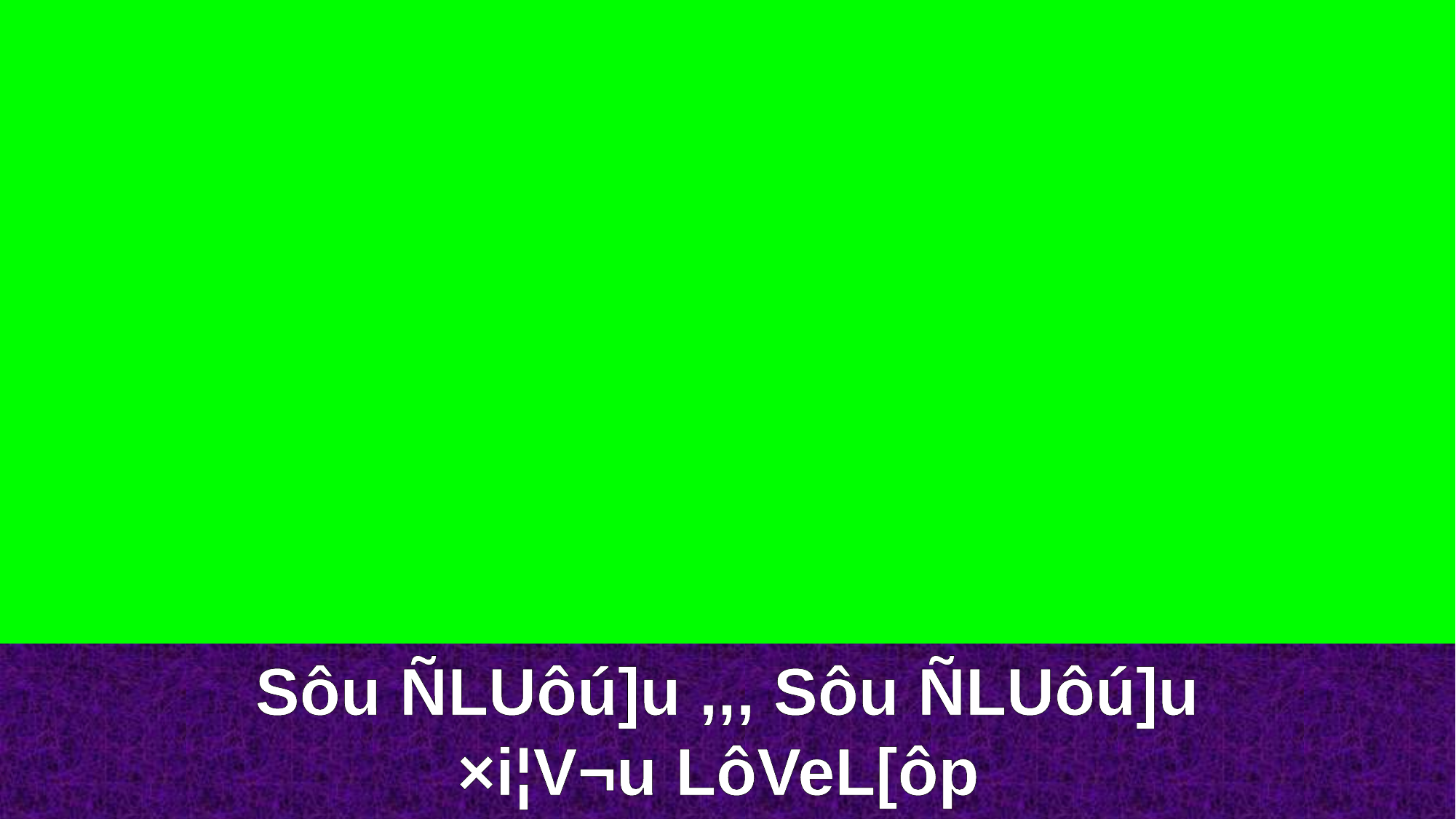

Sôu ÑLUôú]u ,,, Sôu ÑLUôú]u ×i¦V¬u LôVeL[ôp